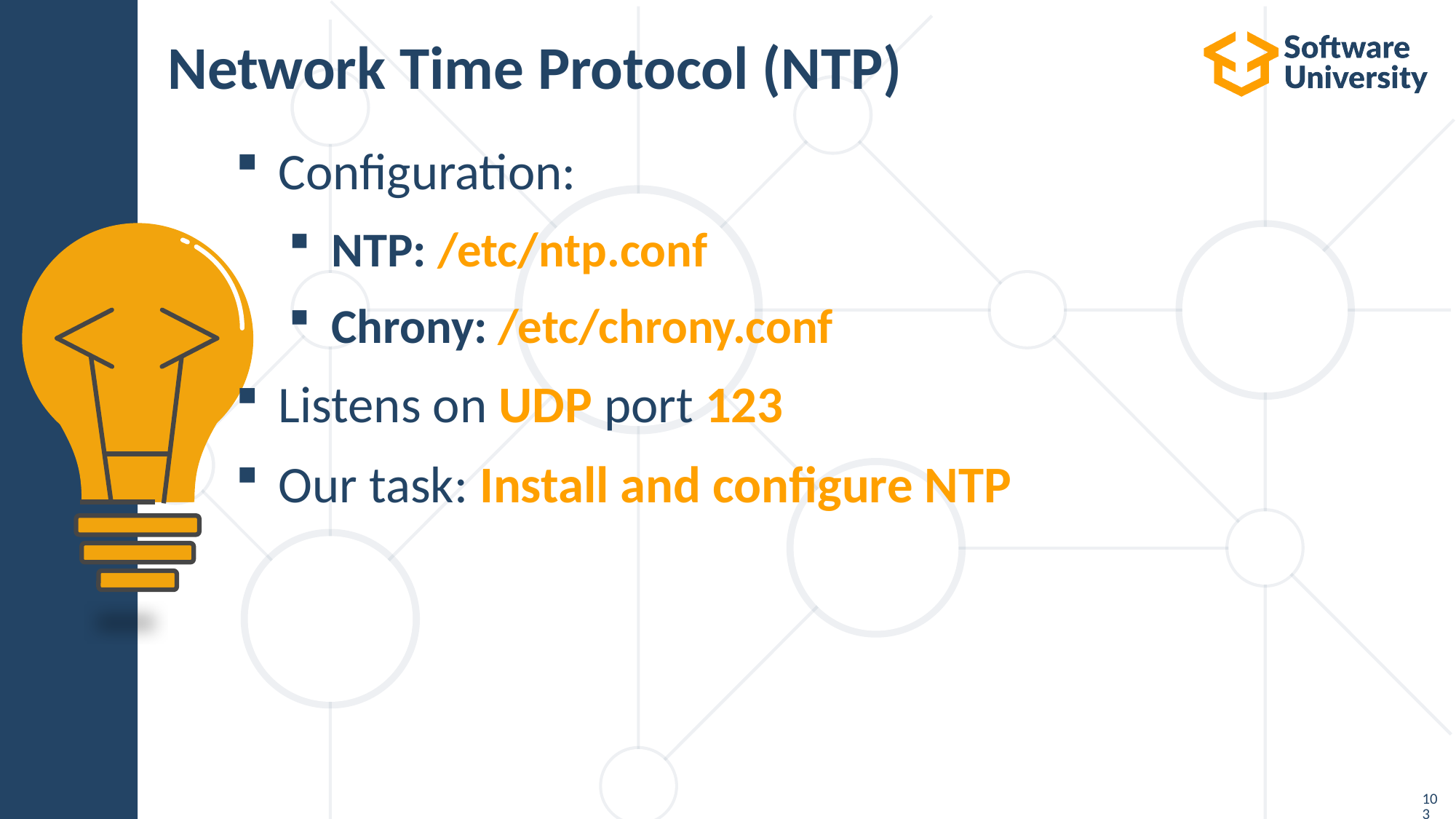

# Network Time Protocol (NTP)
Configuration:
NTP: /etc/ntp.conf
Chrony: /etc/chrony.conf
Listens on UDP port 123
Our task: Install and configure NTP
103